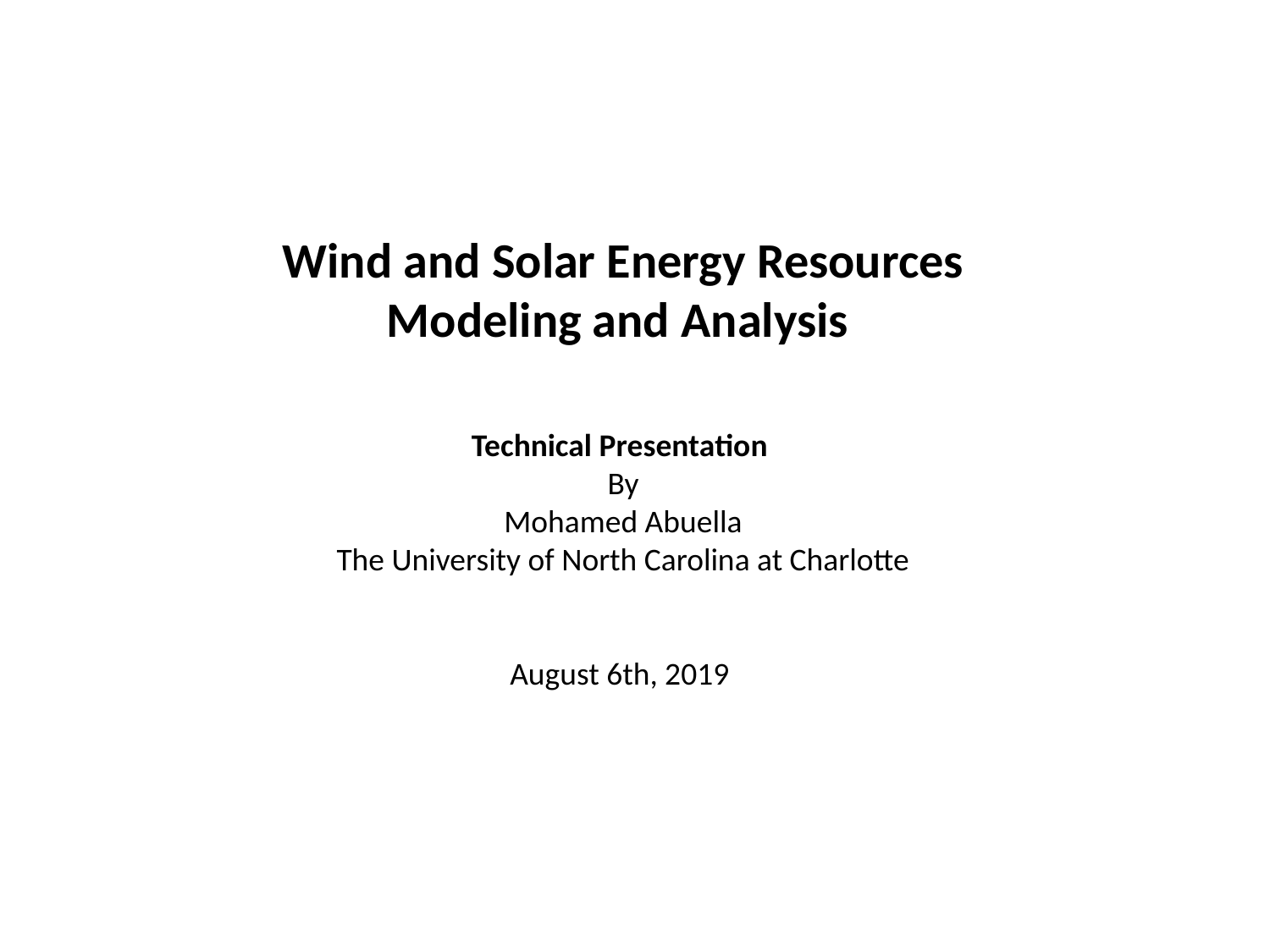

Wind and Solar Energy Resources
Modeling and Analysis
Technical Presentation
By
Mohamed Abuella
The University of North Carolina at Charlotte

August 6th, 2019